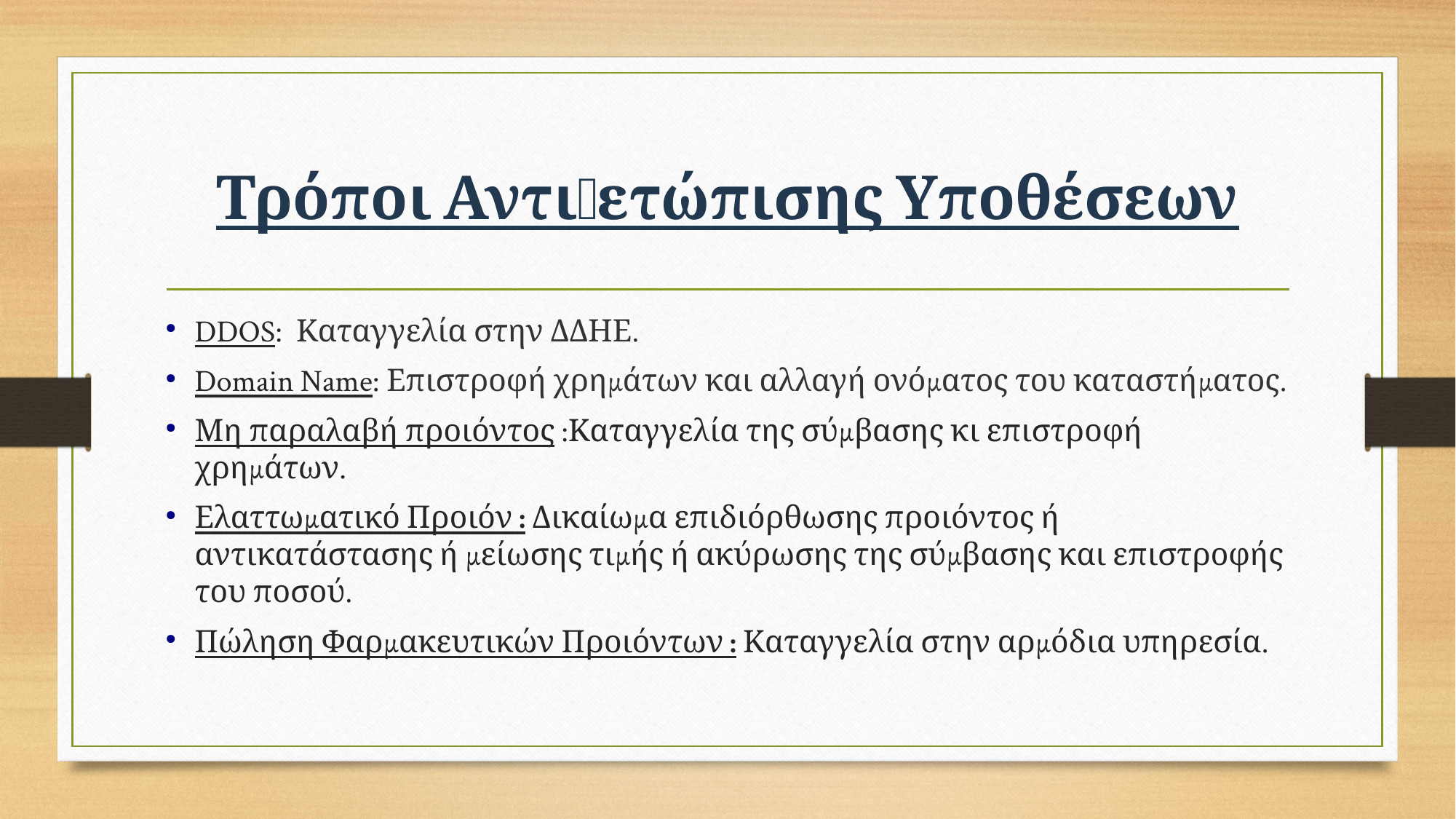

# Τρόποι Αντιμετώπισης Υποθέσεων
DDOS:  Καταγγελία στην ΔΔΗΕ.
Domain Name: Επιστροφή χρημάτων και αλλαγή ονόματος του καταστήματος.
Μη παραλαβή προιόντος :Καταγγελία της σύμβασης κι επιστροφή χρημάτων.
Ελαττωματικό Προιόν : Δικαίωμα επιδιόρθωσης προιόντος ή αντικατάστασης ή μείωσης τιμής ή ακύρωσης της σύμβασης και επιστροφής του ποσού.
Πώληση Φαρμακευτικών Προιόντων : Καταγγελία στην αρμόδια υπηρεσία.